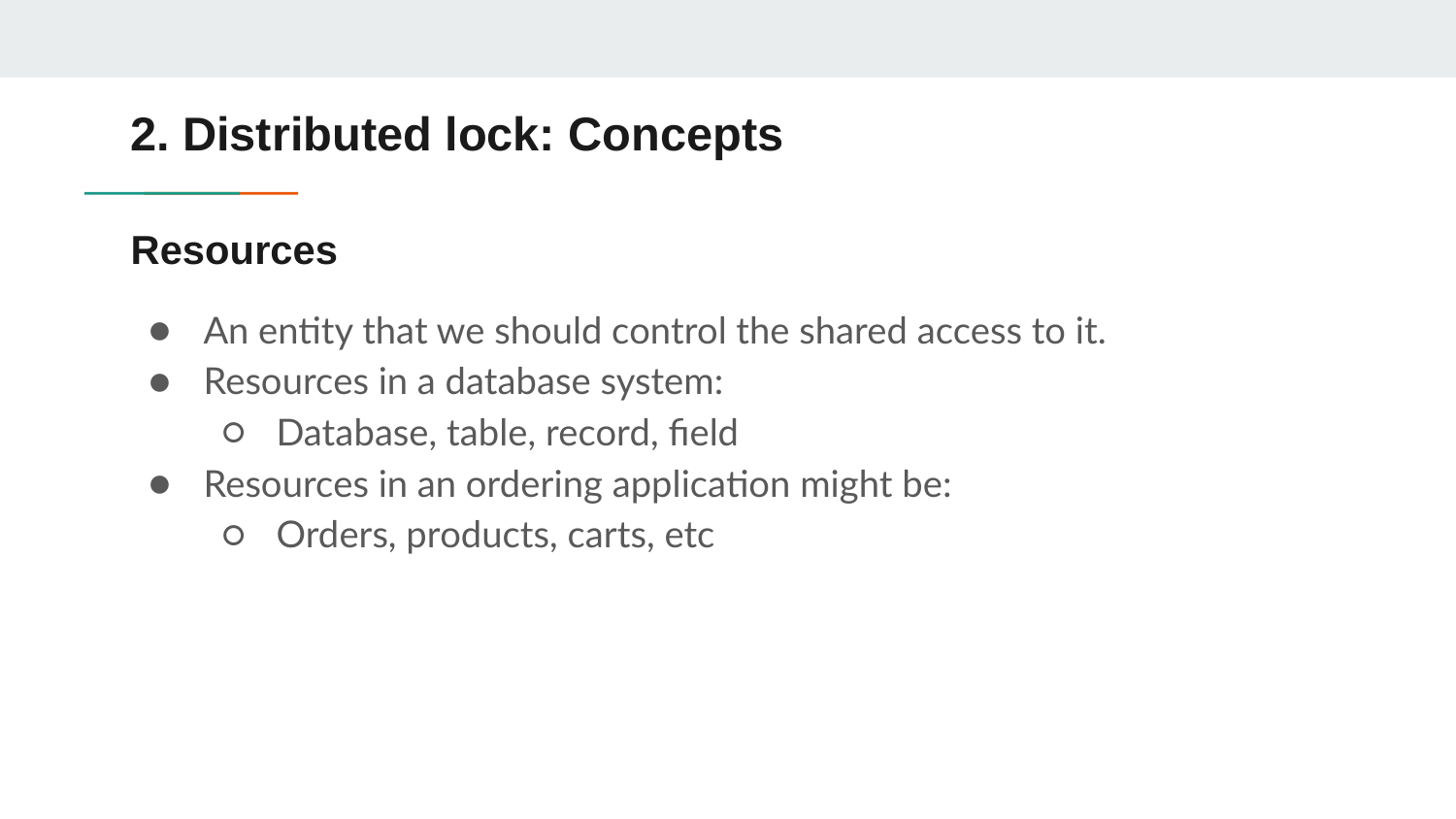

2. Distributed lock: Concepts
# Resources
An entity that we should control the shared access to it.
Resources in a database system:
Database, table, record, field
Resources in an ordering application might be:
Orders, products, carts, etc